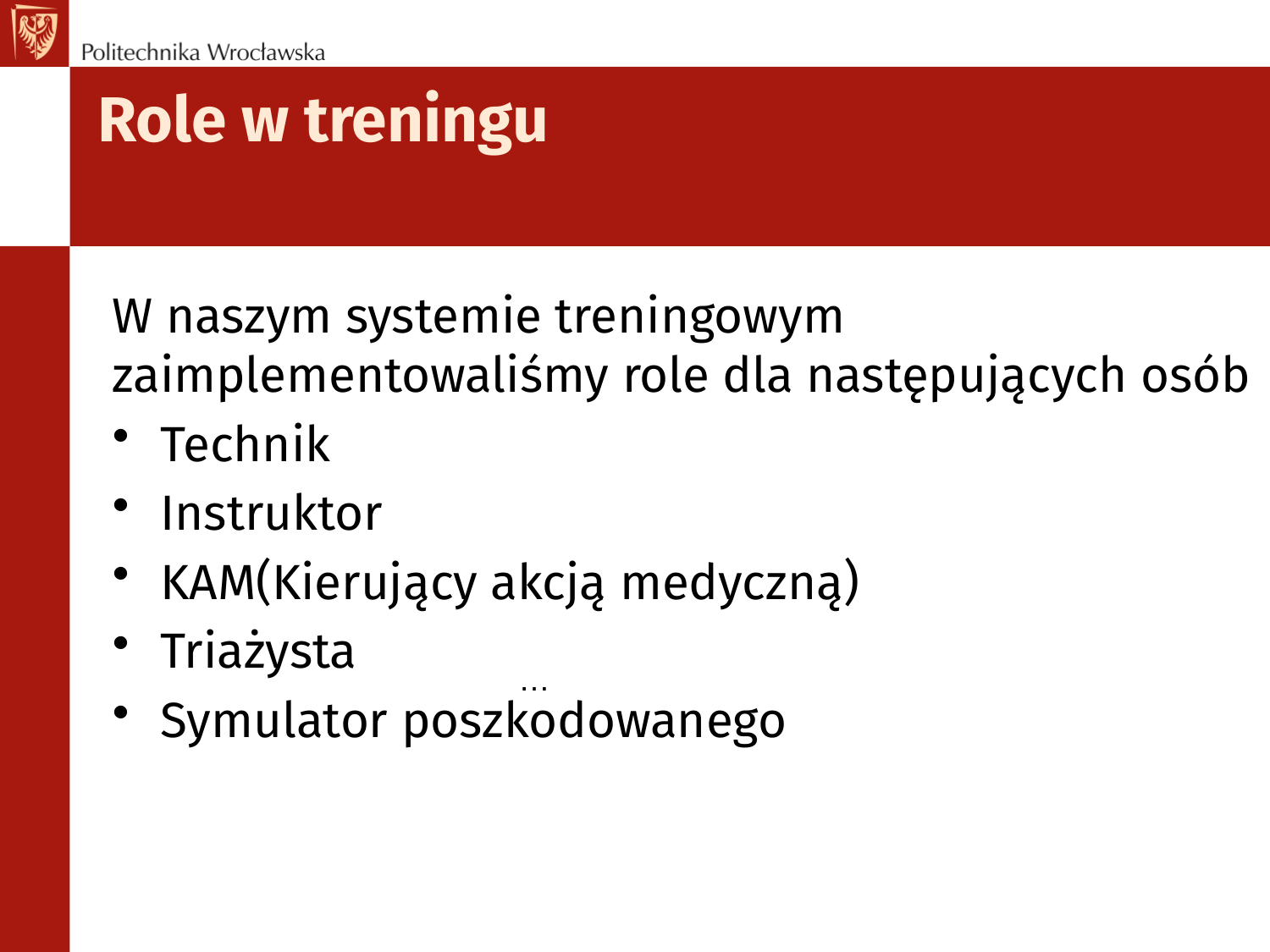

# Role w treningu
W naszym systemie treningowym zaimplementowaliśmy role dla następujących osób
Technik
Instruktor
KAM(Kierujący akcją medyczną)
Triażysta
Symulator poszkodowanego
…